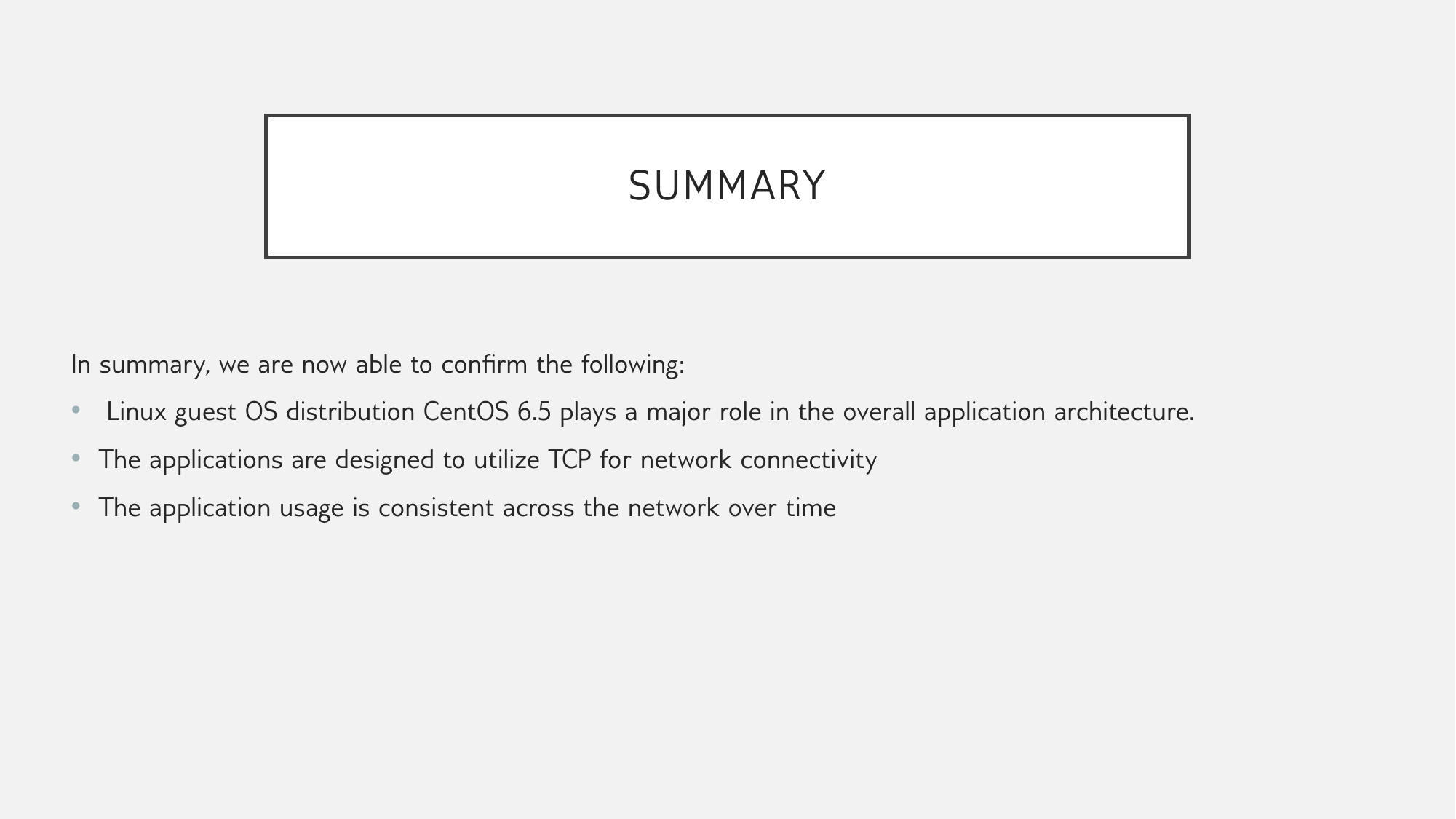

# Summary
In summary, we are now able to confirm the following:
 Linux guest OS distribution CentOS 6.5 plays a major role in the overall application architecture.
The applications are designed to utilize TCP for network connectivity
The application usage is consistent across the network over time